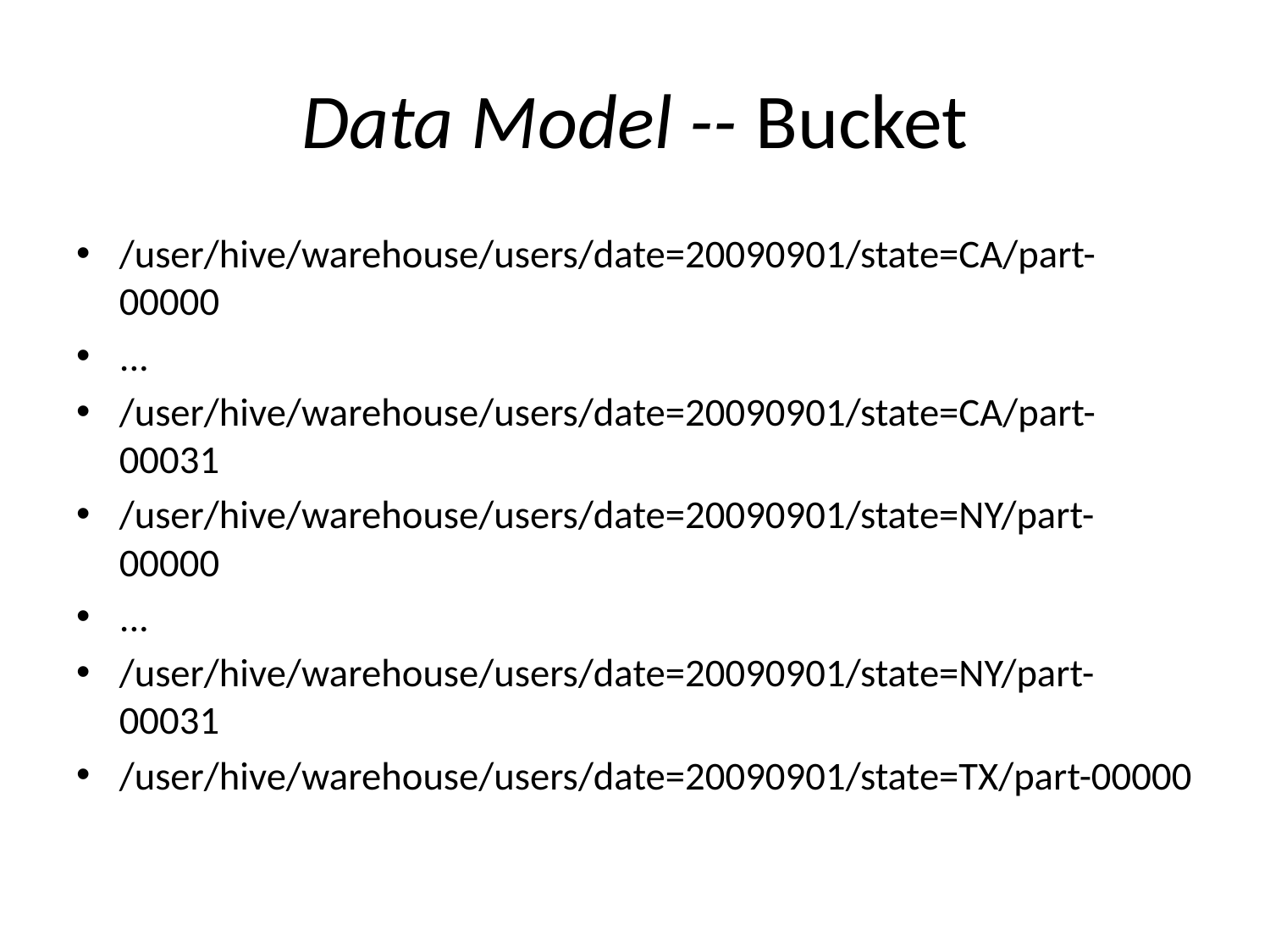

# Data Model -- Bucket
/user/hive/warehouse/users/date=20090901/state=CA/part-00000
...
/user/hive/warehouse/users/date=20090901/state=CA/part-00031
/user/hive/warehouse/users/date=20090901/state=NY/part-00000
...
/user/hive/warehouse/users/date=20090901/state=NY/part-00031
/user/hive/warehouse/users/date=20090901/state=TX/part-00000